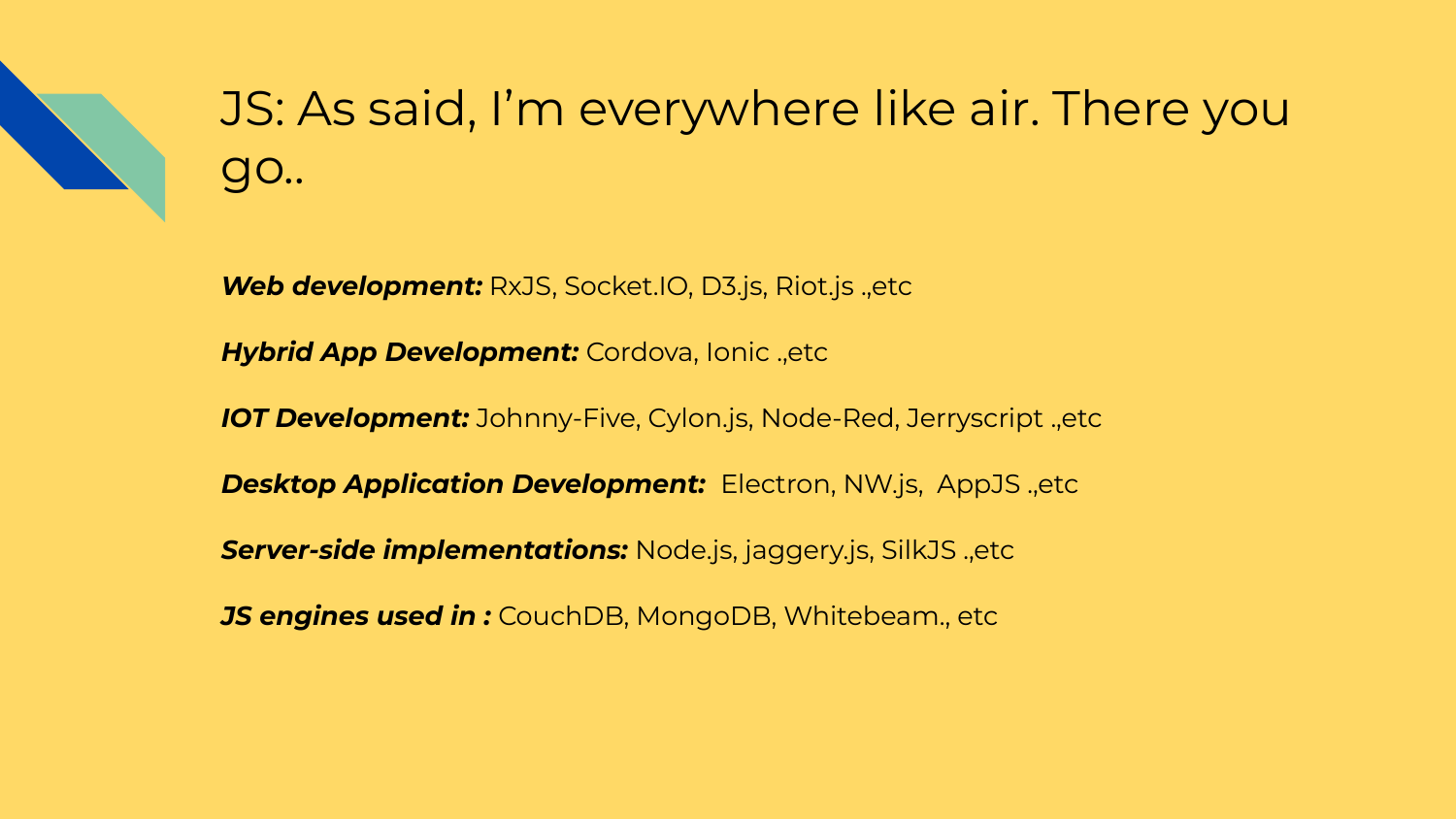

# JS: As said, I’m everywhere like air. There you go..
Web development: RxJS, Socket.IO, D3.js, Riot.js .,etc
Hybrid App Development: Cordova, Ionic .,etc
IOT Development: Johnny-Five, Cylon.js, Node-Red, Jerryscript .,etc
Desktop Application Development:  Electron, NW.js,  AppJS .,etc
Server-side implementations: Node.js, jaggery.js, SilkJS .,etc
JS engines used in : CouchDB, MongoDB, Whitebeam., etc